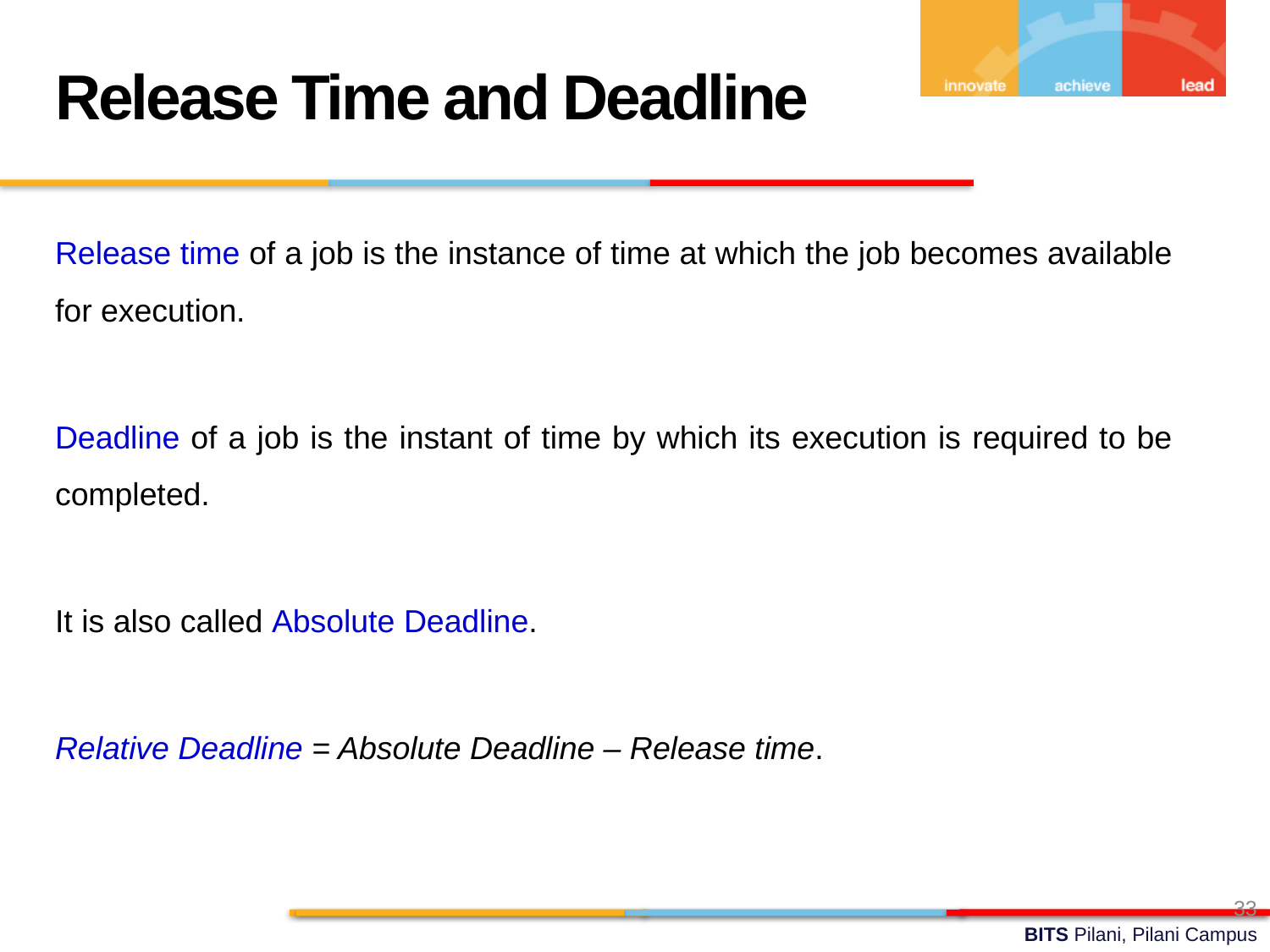

Release Time and Deadline
Release time of a job is the instance of time at which the job becomes available for execution.

Deadline of a job is the instant of time by which its execution is required to be completed.

It is also called Absolute Deadline.

Relative Deadline = Absolute Deadline – Release time.

33